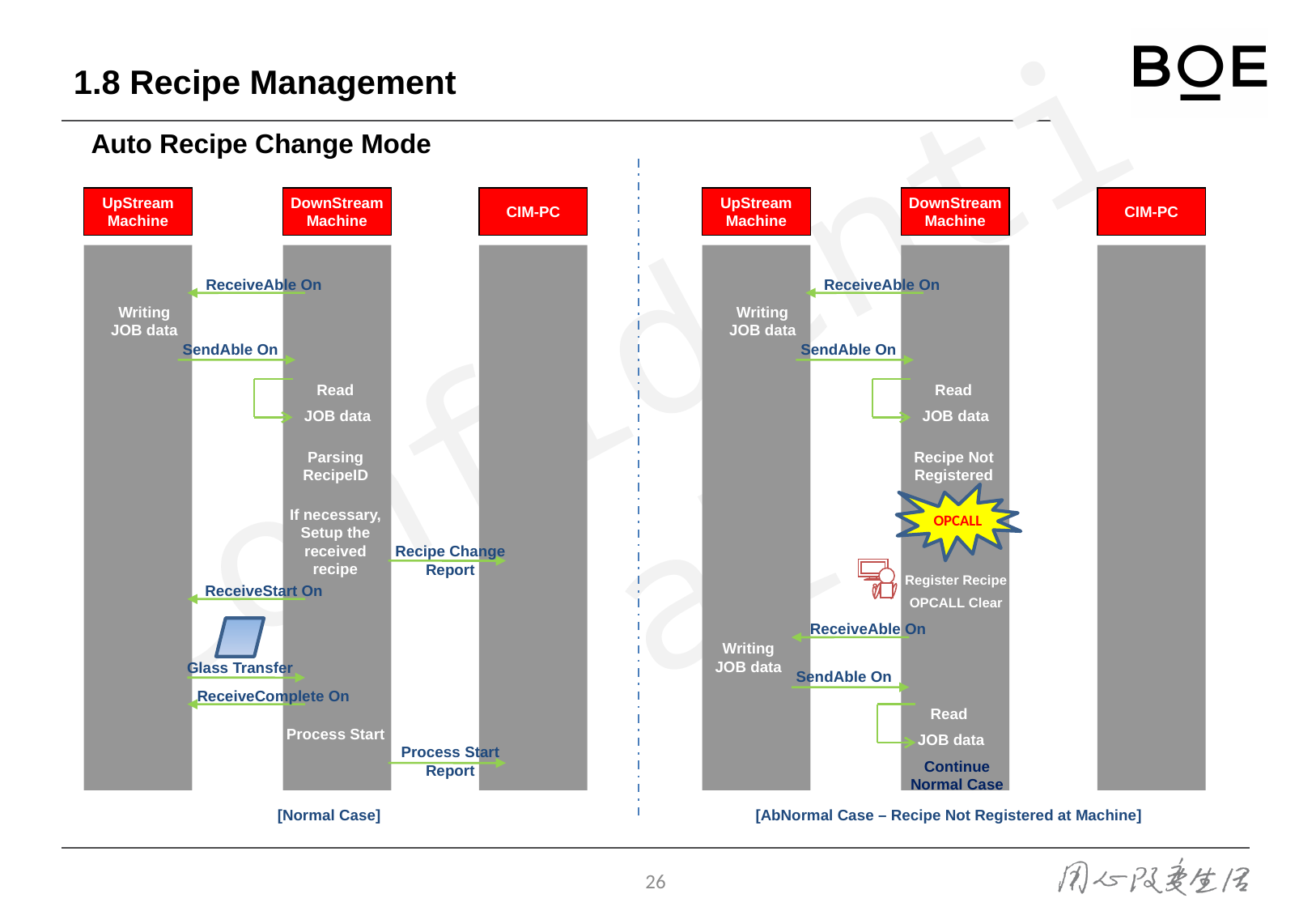

# 1.8 Recipe Management
Auto Recipe Change Mode
UpStream
Machine
DownStream
Machine
CIM-PC
UpStream
Machine
DownStream
Machine
CIM-PC

ReceiveAble On
ReceiveAble On

Writing JOB data
Writing JOB data
SendAble On
SendAble On

Read
 JOB data
Read
 JOB data
Parsing RecipeID
Recipe Not Registered
OPCALL
If necessary, Setup the received recipe
Recipe Change Report

Register Recipe
OPCALL Clear
ReceiveStart On

ReceiveAble On
Writing JOB data

Glass Transfer
SendAble On

ReceiveComplete On

Read
 JOB data

Process Start
Process Start Report
Continue Normal Case

[Normal Case]
[AbNormal Case – Recipe Not Registered at Machine]